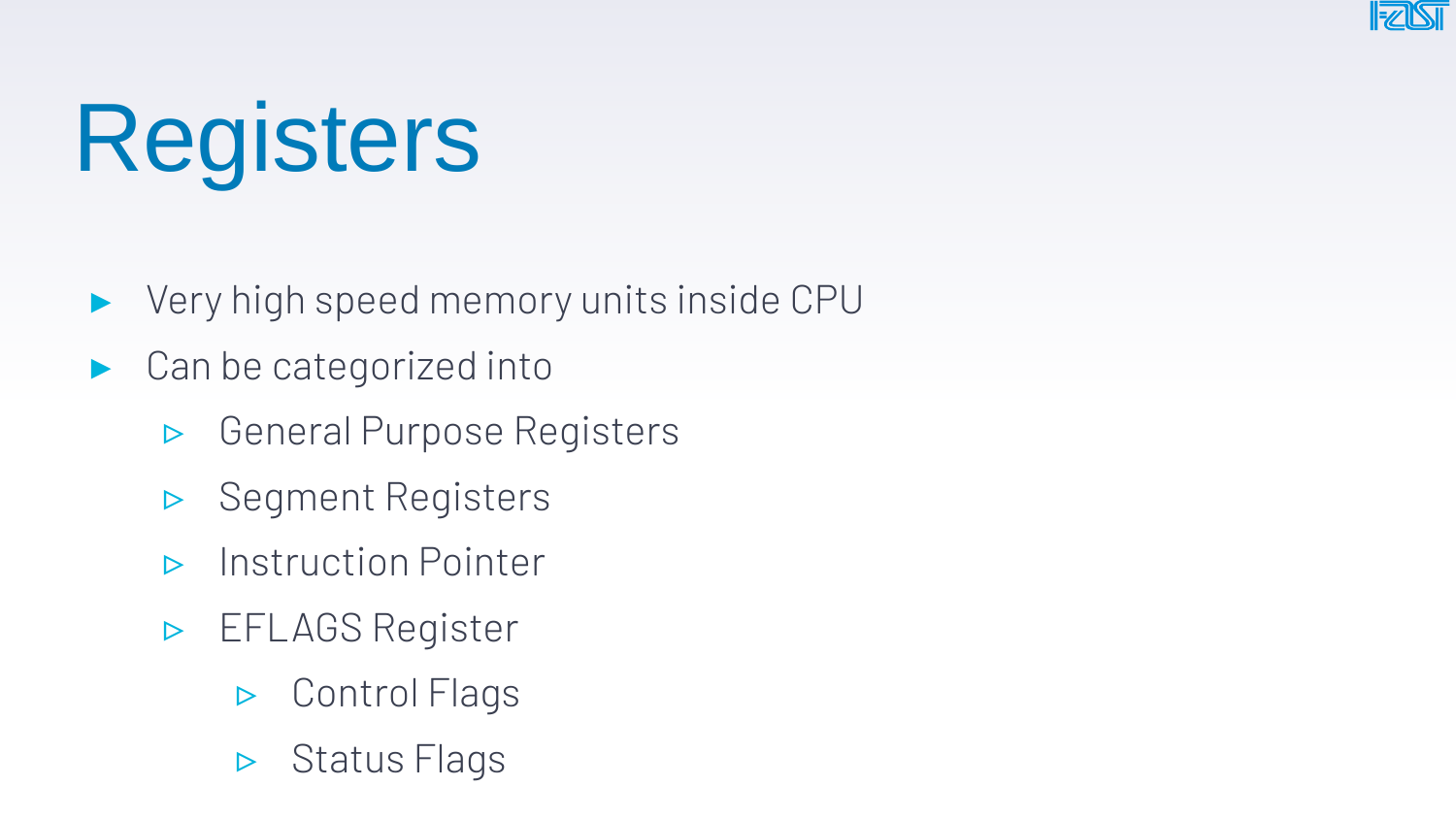

# Registers
Very high speed memory units inside CPU
Can be categorized into
General Purpose Registers
Segment Registers
Instruction Pointer
EFLAGS Register
Control Flags
Status Flags
26